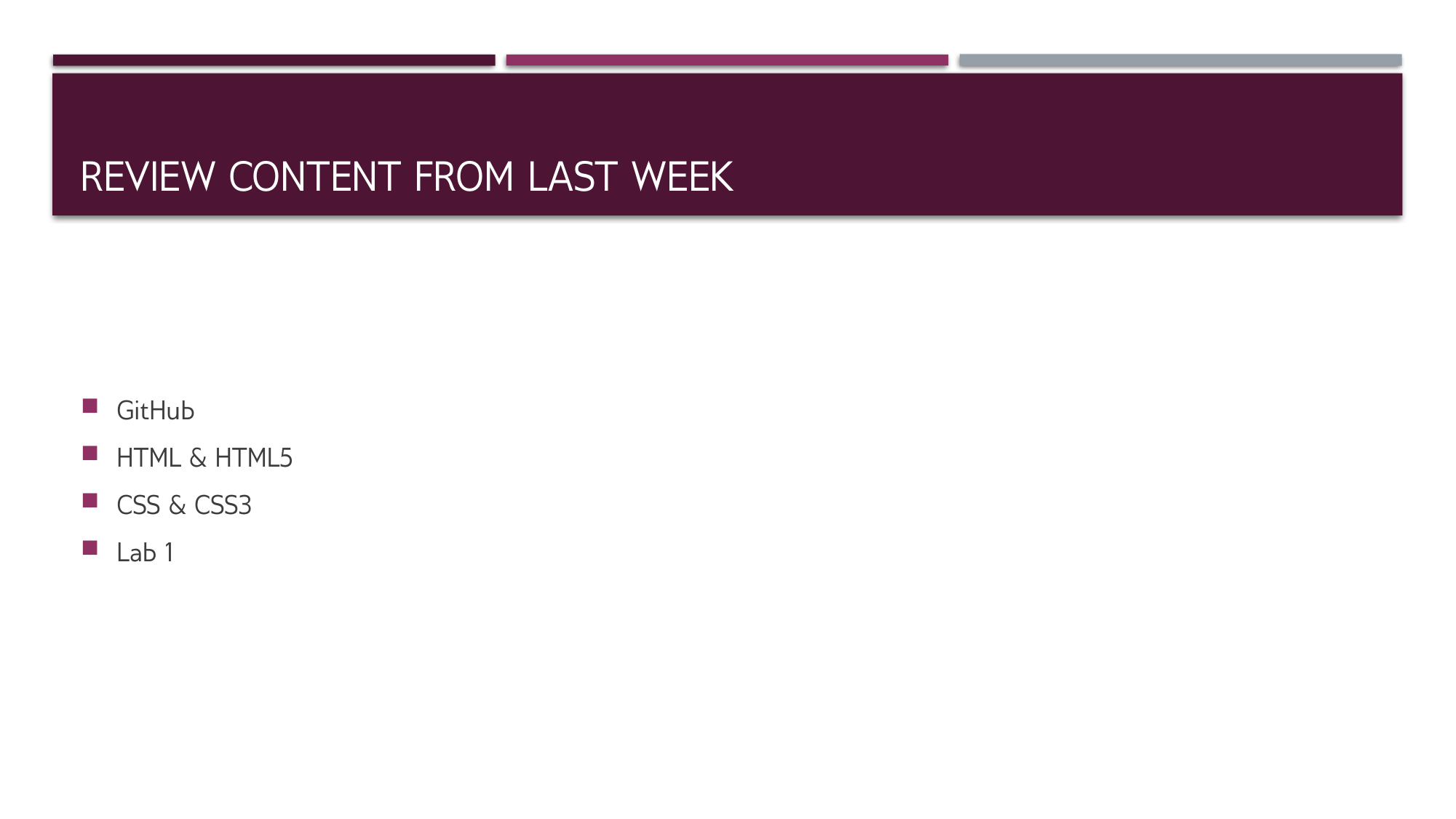

# Review content from last week
GitHub
HTML & HTML5
CSS & CSS3
Lab 1